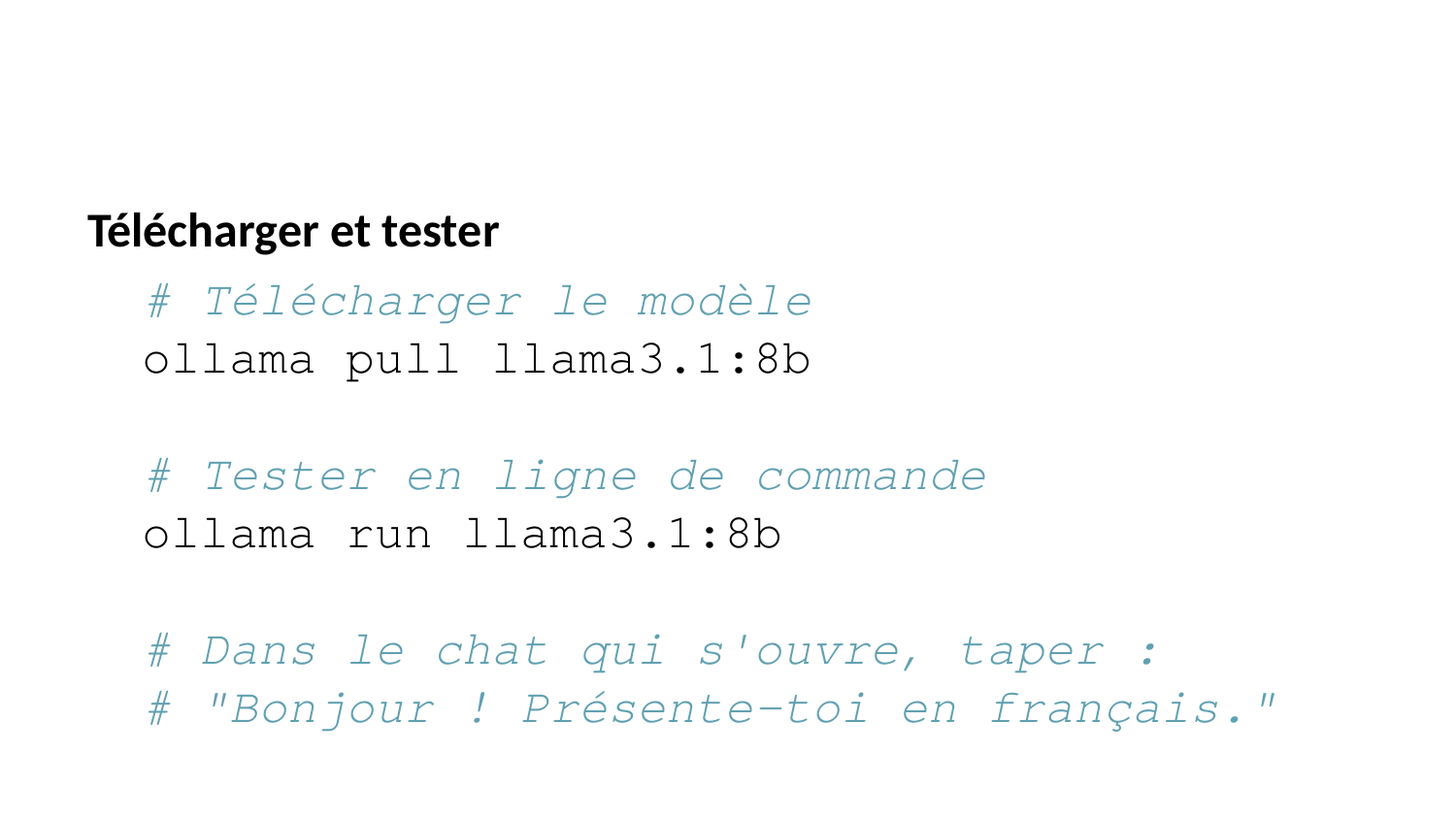

Télécharger et tester
# Télécharger le modèle ollama pull llama3.1:8b # Tester en ligne de commande ollama run llama3.1:8b # Dans le chat qui s'ouvre, taper : # "Bonjour ! Présente-toi en français."